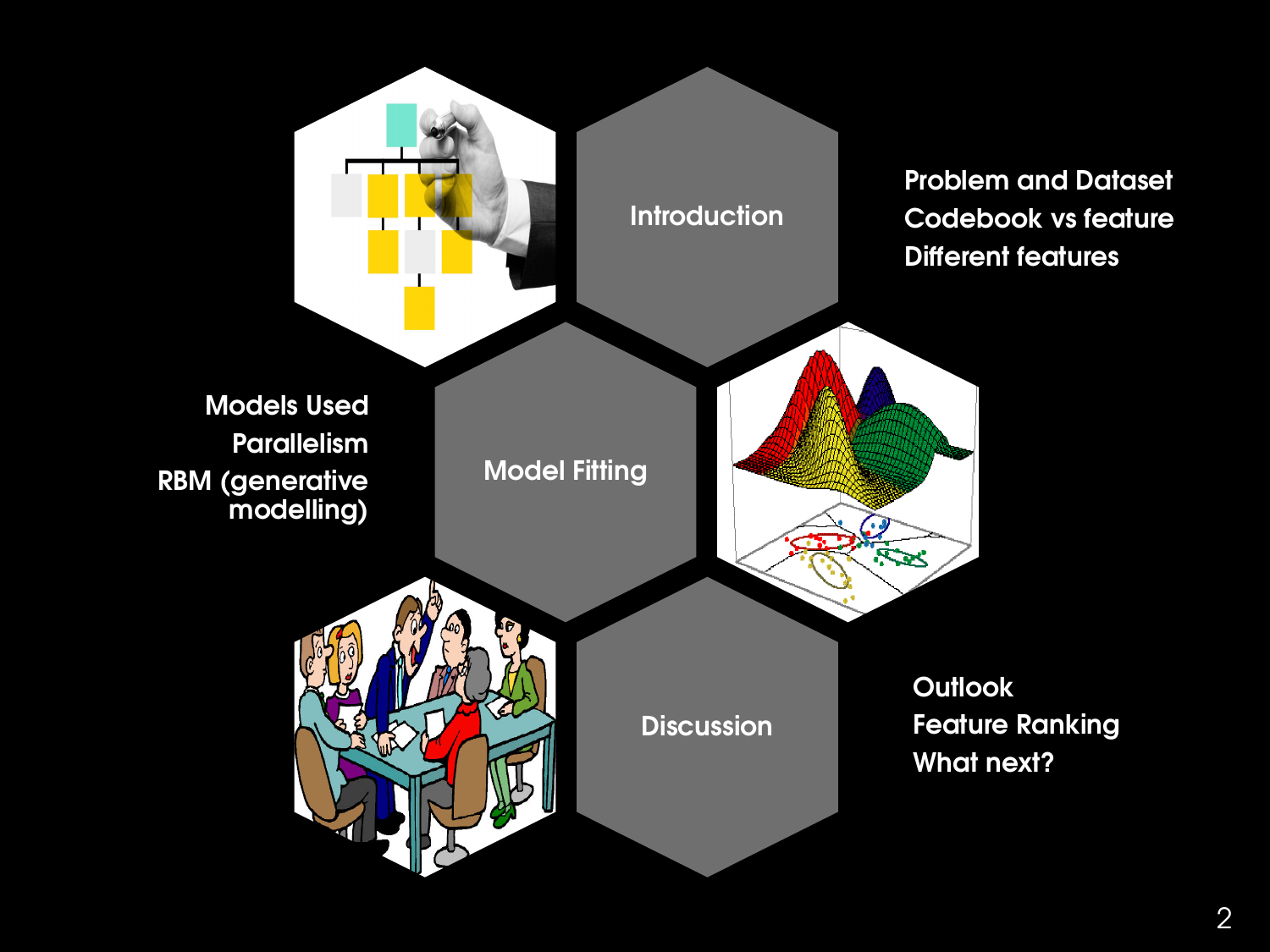

Introduction
Problem and Dataset
Codebook vs feature
Different features

Model Fitting
Models Used
Parallelism
RBM (generative modelling)

Discussion
Outlook
Feature Ranking
What next?